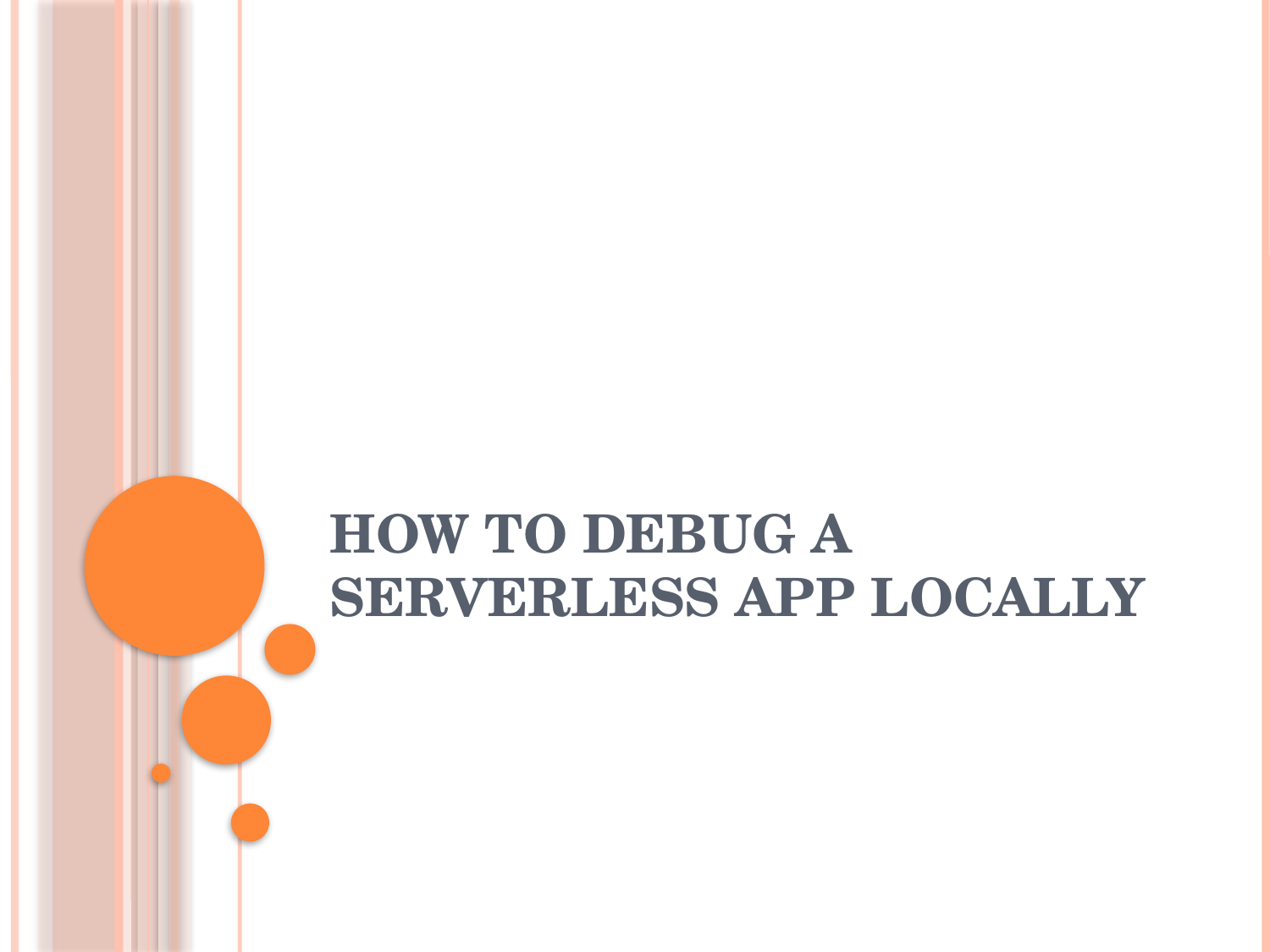

# HOW TO DEBUG A SERVERLESS APP LOCALLY